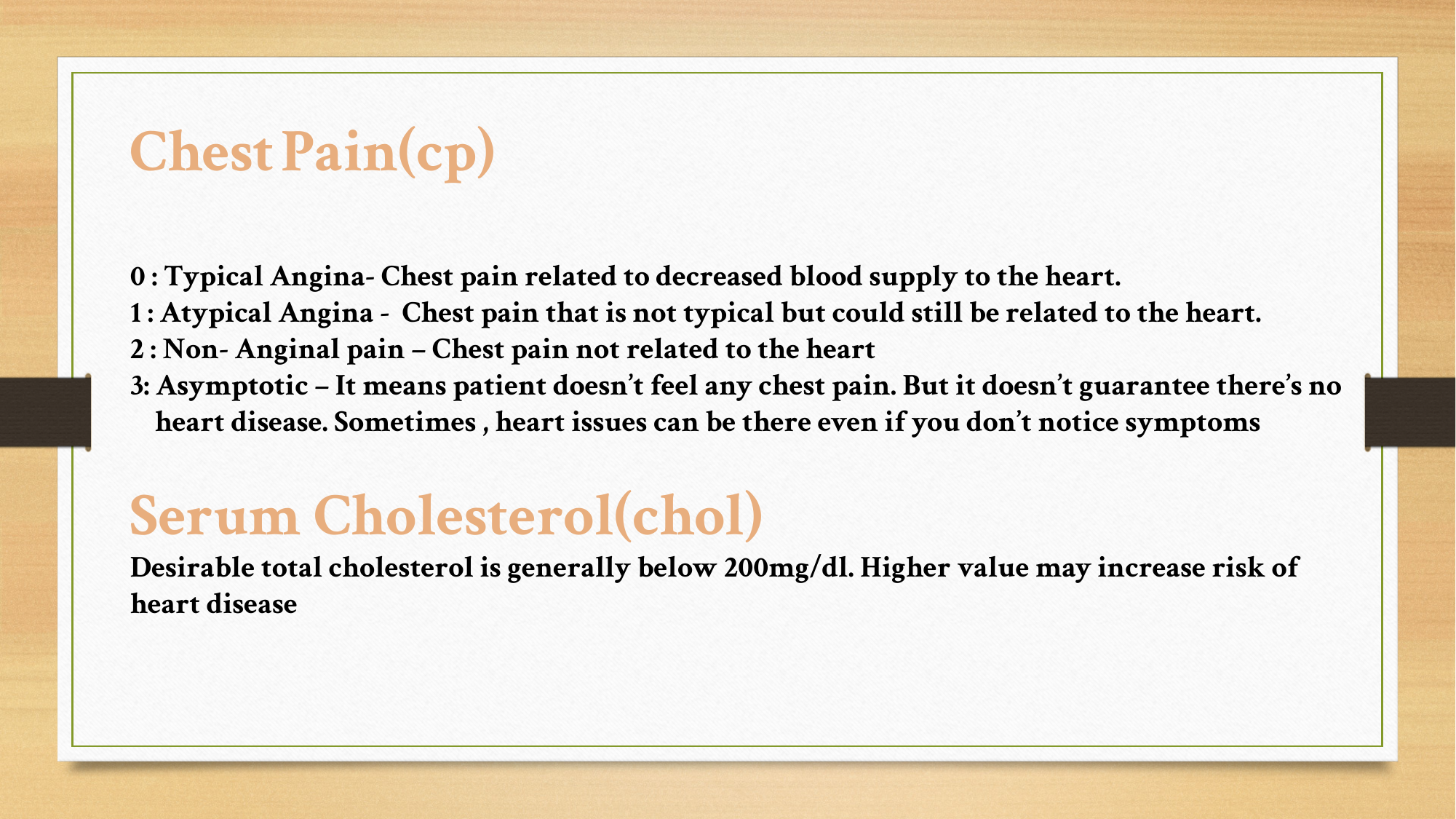

Chest Pain(cp)

0 : Typical Angina- Chest pain related to decreased blood supply to the heart.
1 : Atypical Angina -  Chest pain that is not typical but could still be related to the heart.
2 : Non- Anginal pain – Chest pain not related to the heart
3: Asymptotic – It means patient doesn’t feel any chest pain. But it doesn’t guarantee there’s no         heart disease. Sometimes , heart issues can be there even if you don’t notice symptoms

Serum Cholesterol(chol)
Desirable total cholesterol is generally below 200mg/dl. Higher value may increase risk of heart disease